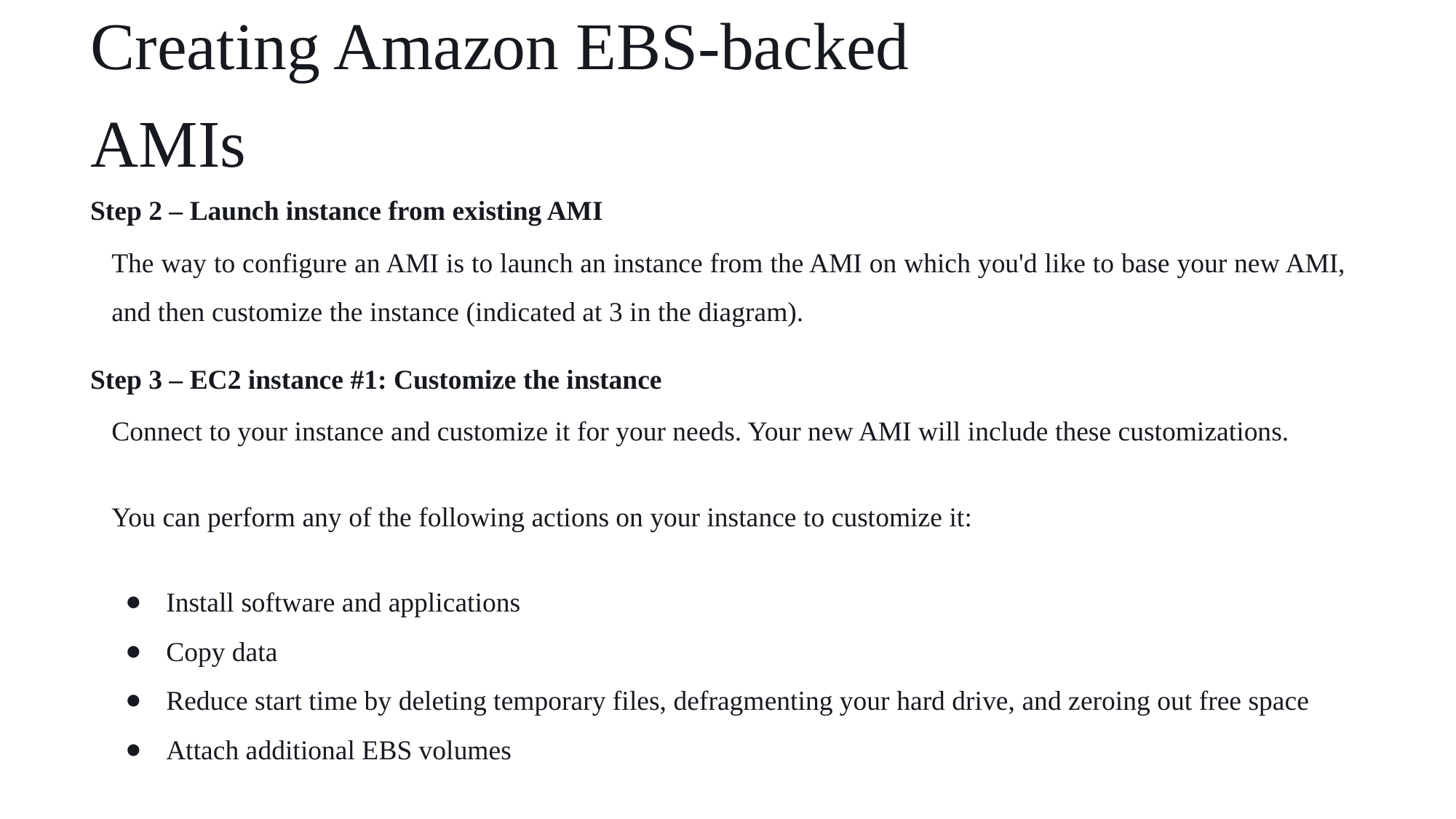

# Creating Amazon EBS-backed AMIs
Step 2 – Launch instance from existing AMI
The way to configure an AMI is to launch an instance from the AMI on which you'd like to base your new AMI, and then customize the instance (indicated at 3 in the diagram).
Step 3 – EC2 instance #1: Customize the instance
Connect to your instance and customize it for your needs. Your new AMI will include these customizations.
You can perform any of the following actions on your instance to customize it:
Install software and applications
Copy data
Reduce start time by deleting temporary files, defragmenting your hard drive, and zeroing out free space
Attach additional EBS volumes